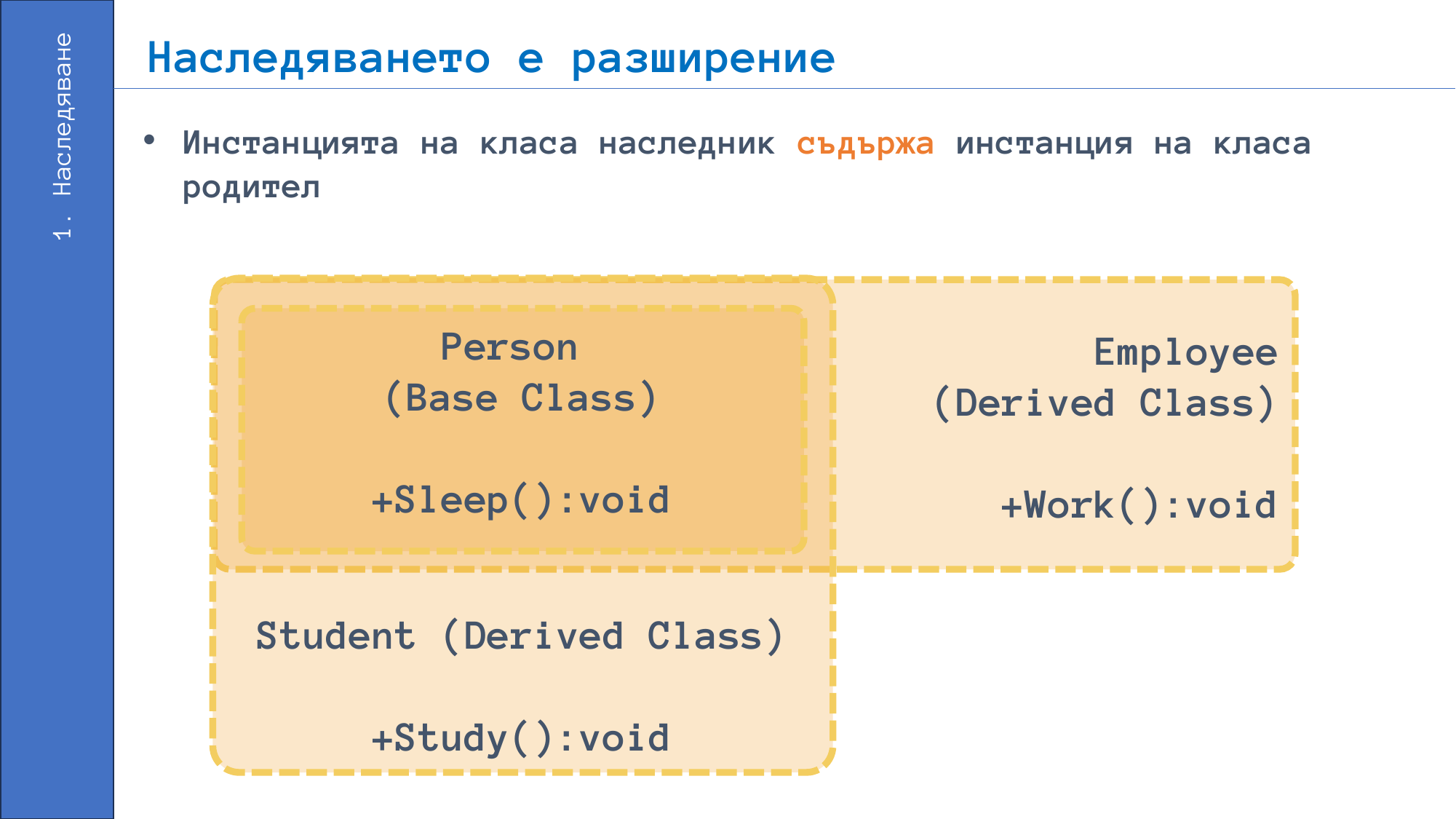

Наследяването е разширение
Инстанцията на класа наследник съдържа инстанция на класа родител
1. Наследяване

Student (Derived Class)
+Study():void
Employee
(Derived Class)

+Work():void
Person
(Base Class)

+Sleep():void